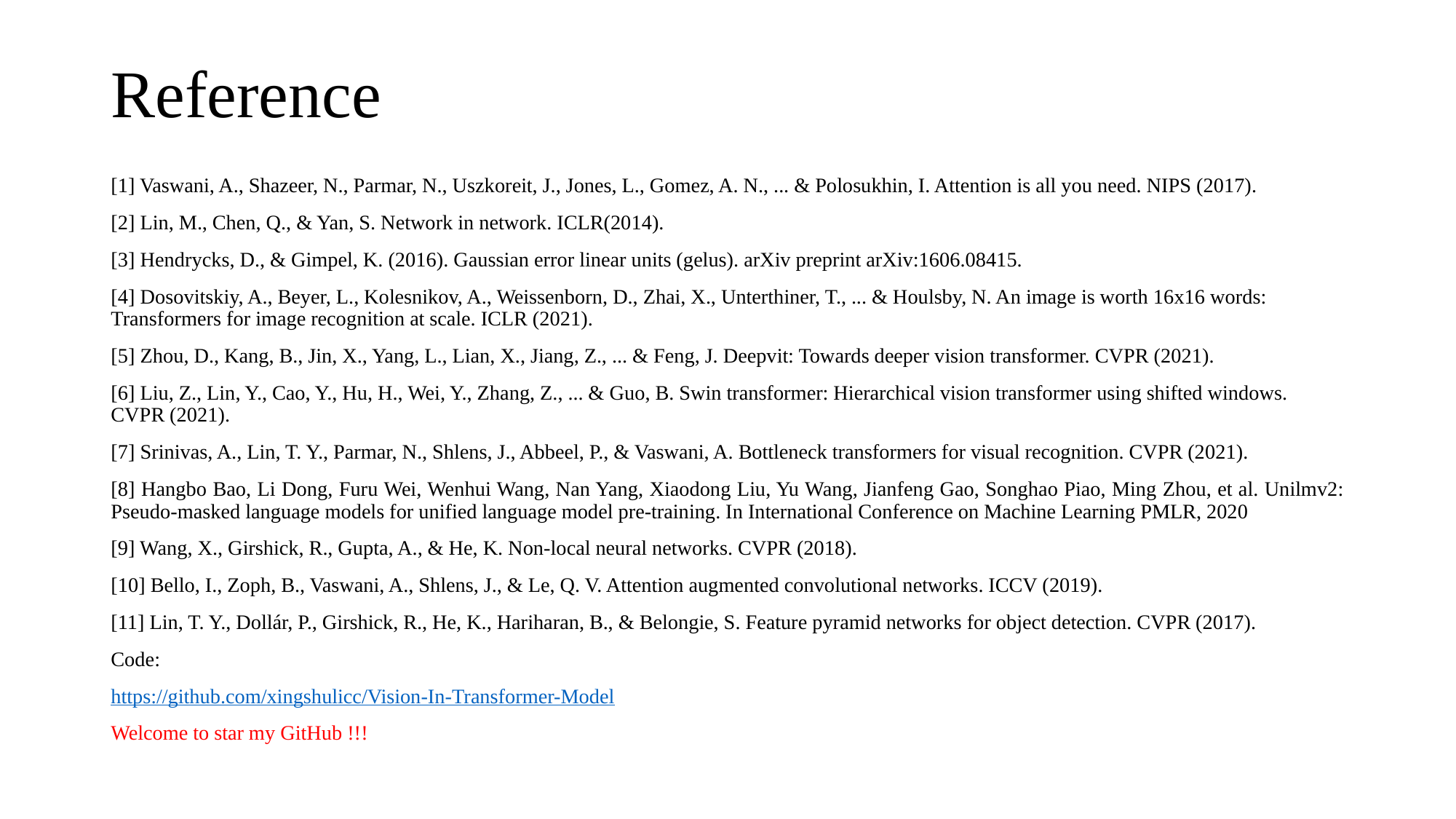

# Reference
[1] Vaswani, A., Shazeer, N., Parmar, N., Uszkoreit, J., Jones, L., Gomez, A. N., ... & Polosukhin, I. Attention is all you need. NIPS (2017).
[2] Lin, M., Chen, Q., & Yan, S. Network in network. ICLR(2014).
[3] Hendrycks, D., & Gimpel, K. (2016). Gaussian error linear units (gelus). arXiv preprint arXiv:1606.08415.
[4] Dosovitskiy, A., Beyer, L., Kolesnikov, A., Weissenborn, D., Zhai, X., Unterthiner, T., ... & Houlsby, N. An image is worth 16x16 words: Transformers for image recognition at scale. ICLR (2021).
[5] Zhou, D., Kang, B., Jin, X., Yang, L., Lian, X., Jiang, Z., ... & Feng, J. Deepvit: Towards deeper vision transformer. CVPR (2021).
[6] Liu, Z., Lin, Y., Cao, Y., Hu, H., Wei, Y., Zhang, Z., ... & Guo, B. Swin transformer: Hierarchical vision transformer using shifted windows. CVPR (2021).
[7] Srinivas, A., Lin, T. Y., Parmar, N., Shlens, J., Abbeel, P., & Vaswani, A. Bottleneck transformers for visual recognition. CVPR (2021).
[8] Hangbo Bao, Li Dong, Furu Wei, Wenhui Wang, Nan Yang, Xiaodong Liu, Yu Wang, Jianfeng Gao, Songhao Piao, Ming Zhou, et al. Unilmv2: Pseudo-masked language models for unified language model pre-training. In International Conference on Machine Learning PMLR, 2020
[9] Wang, X., Girshick, R., Gupta, A., & He, K. Non-local neural networks. CVPR (2018).
[10] Bello, I., Zoph, B., Vaswani, A., Shlens, J., & Le, Q. V. Attention augmented convolutional networks. ICCV (2019).
[11] Lin, T. Y., Dollár, P., Girshick, R., He, K., Hariharan, B., & Belongie, S. Feature pyramid networks for object detection. CVPR (2017).
Code:
https://github.com/xingshulicc/Vision-In-Transformer-Model
Welcome to star my GitHub !!!